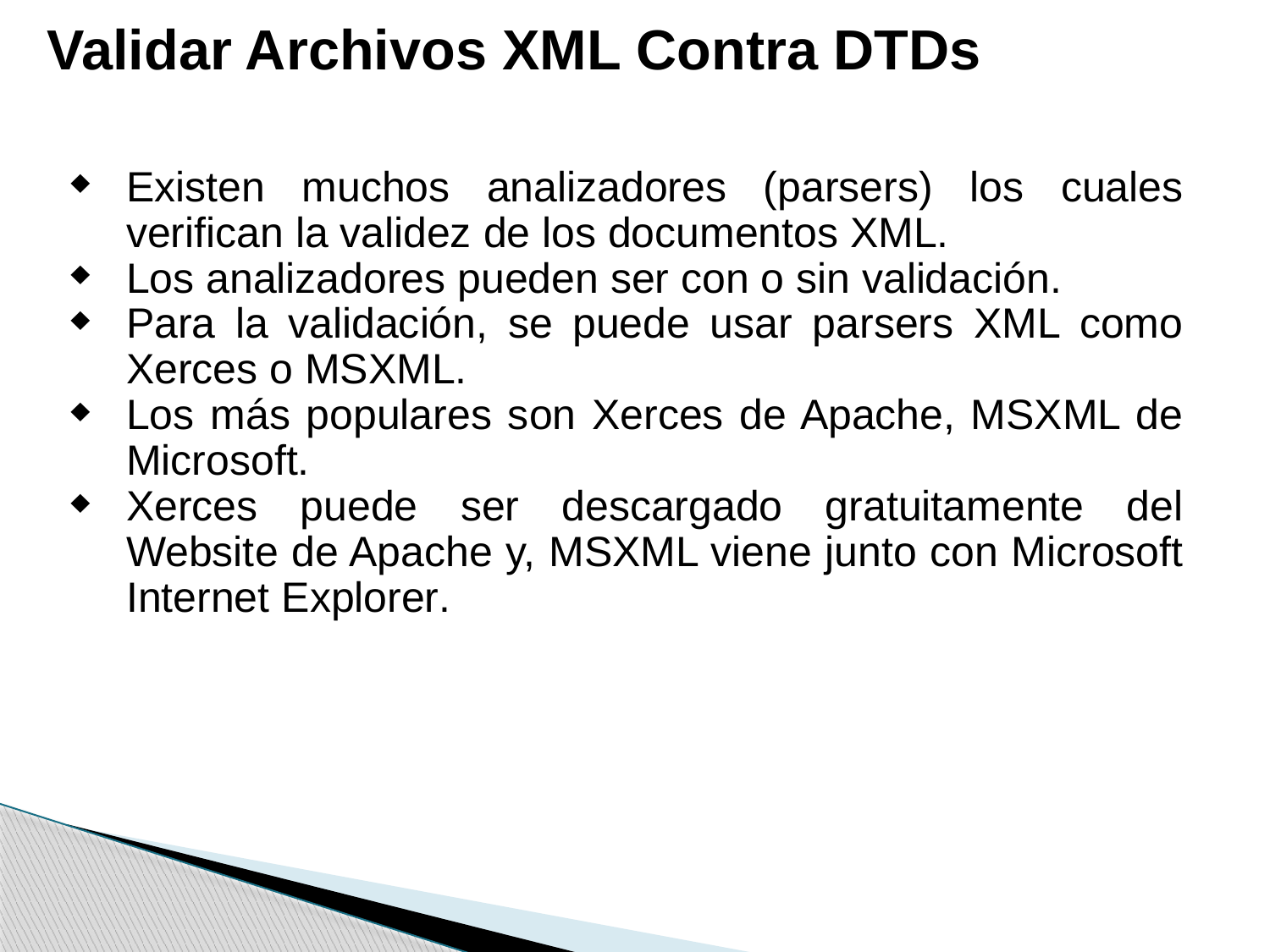

Validar Archivos XML Contra DTDs
Existen muchos analizadores (parsers) los cuales verifican la validez de los documentos XML.
Los analizadores pueden ser con o sin validación.
Para la validación, se puede usar parsers XML como Xerces o MSXML.
Los más populares son Xerces de Apache, MSXML de Microsoft.
Xerces puede ser descargado gratuitamente del Website de Apache y, MSXML viene junto con Microsoft Internet Explorer.